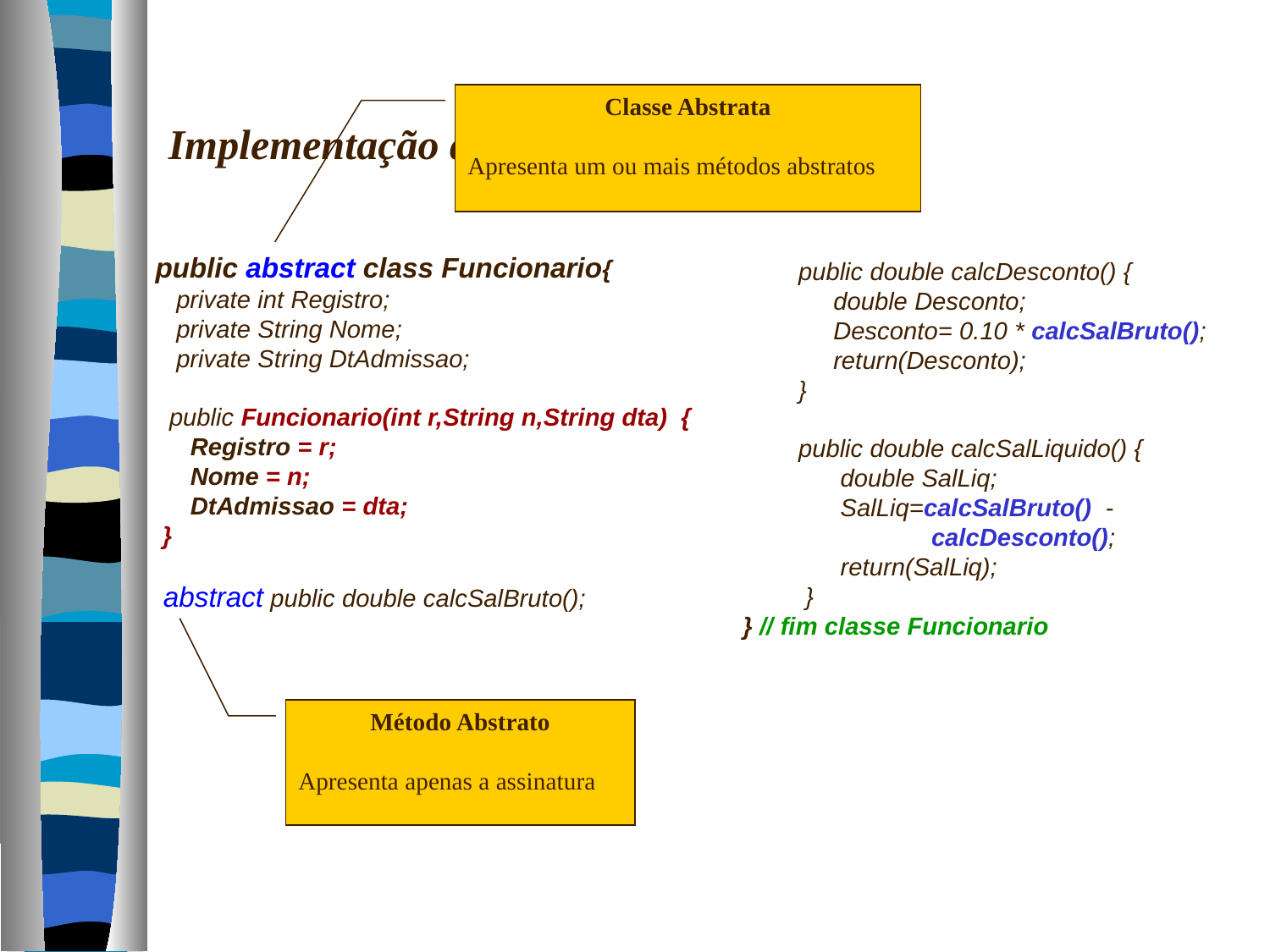

Classe Abstrata

Apresenta um ou mais métodos abstratos
 Implementação de Herança

        public double calcDesconto() {
             double Desconto;
             Desconto= 0.10 * calcSalBruto();
             return(Desconto);
        }

        public double calcSalLiquido() {
              double SalLiq;
              SalLiq=calcSalBruto()  -
                           calcDesconto();
              return(SalLiq);
         }
} // fim classe Funcionario
public abstract class Funcionario{
   private int Registro;
   private String Nome;
   private String DtAdmissao;

  public Funcionario(int r,String n,String dta)  {
     Registro = r;
     Nome = n;
     DtAdmissao = dta;
 }

 abstract public double calcSalBruto();

Método Abstrato

Apresenta apenas a assinatura